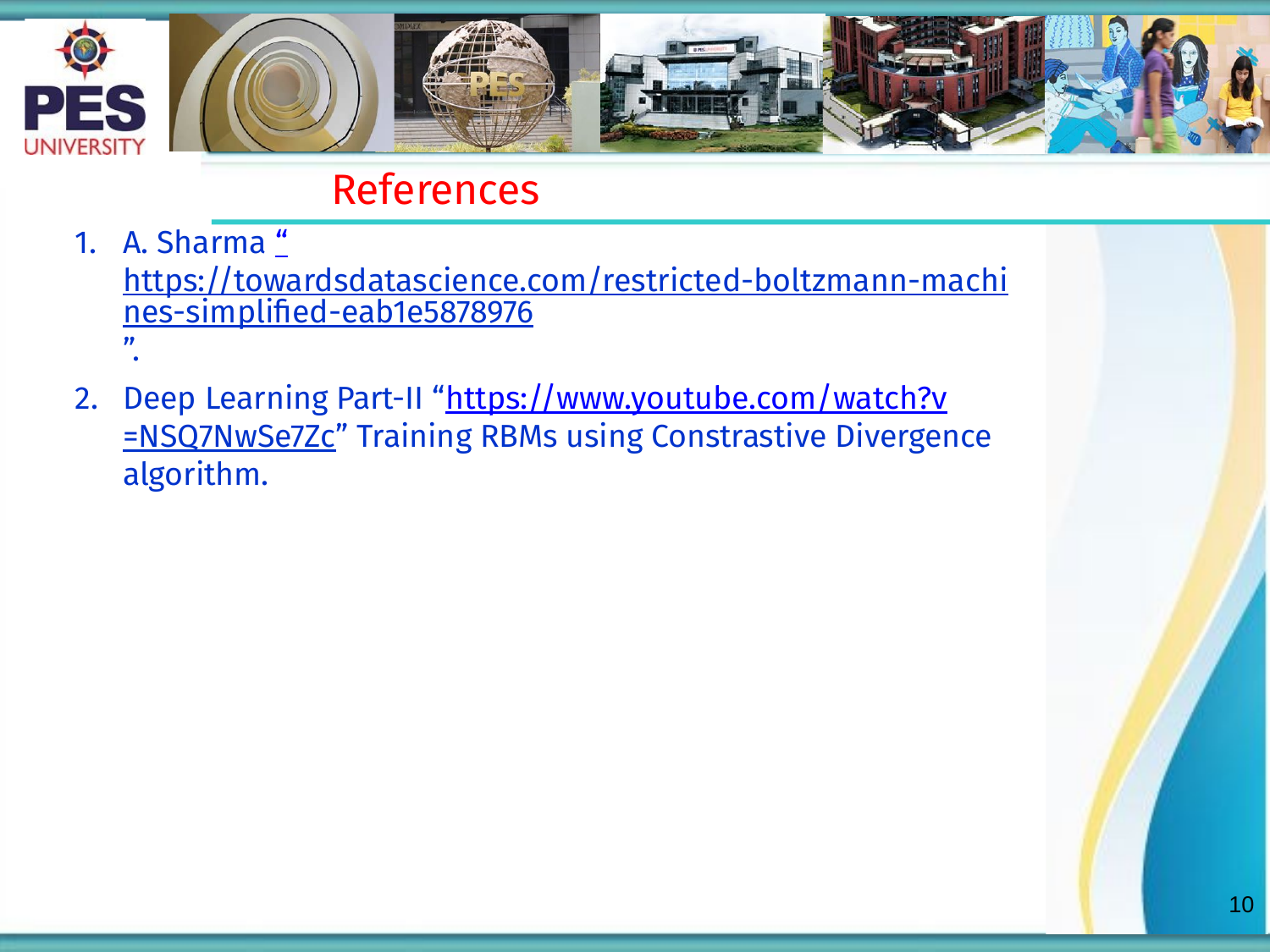

# References
A. Sharma “https://towardsdatascience.com/restricted-boltzmann-machines-simplified-eab1e5878976”.
Deep Learning Part-II “https://www.youtube.com/watch?v=NSQ7NwSe7Zc” Training RBMs using Constrastive Divergence algorithm.
10